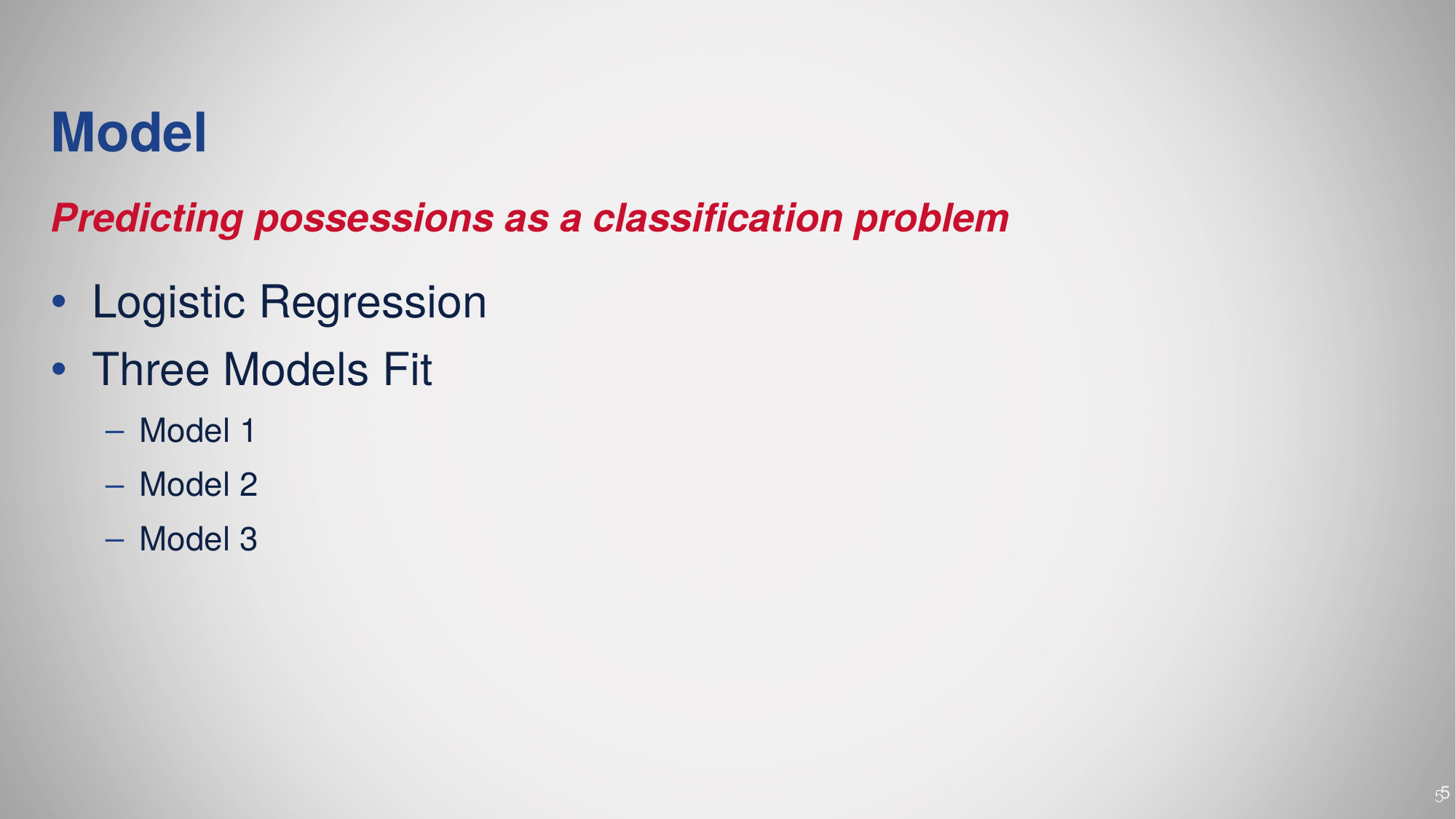

# Model
Predicting possessions as a classification problem
Logistic Regression
Three Models Fit
Model 1
Model 2
Model 3
5
5
5